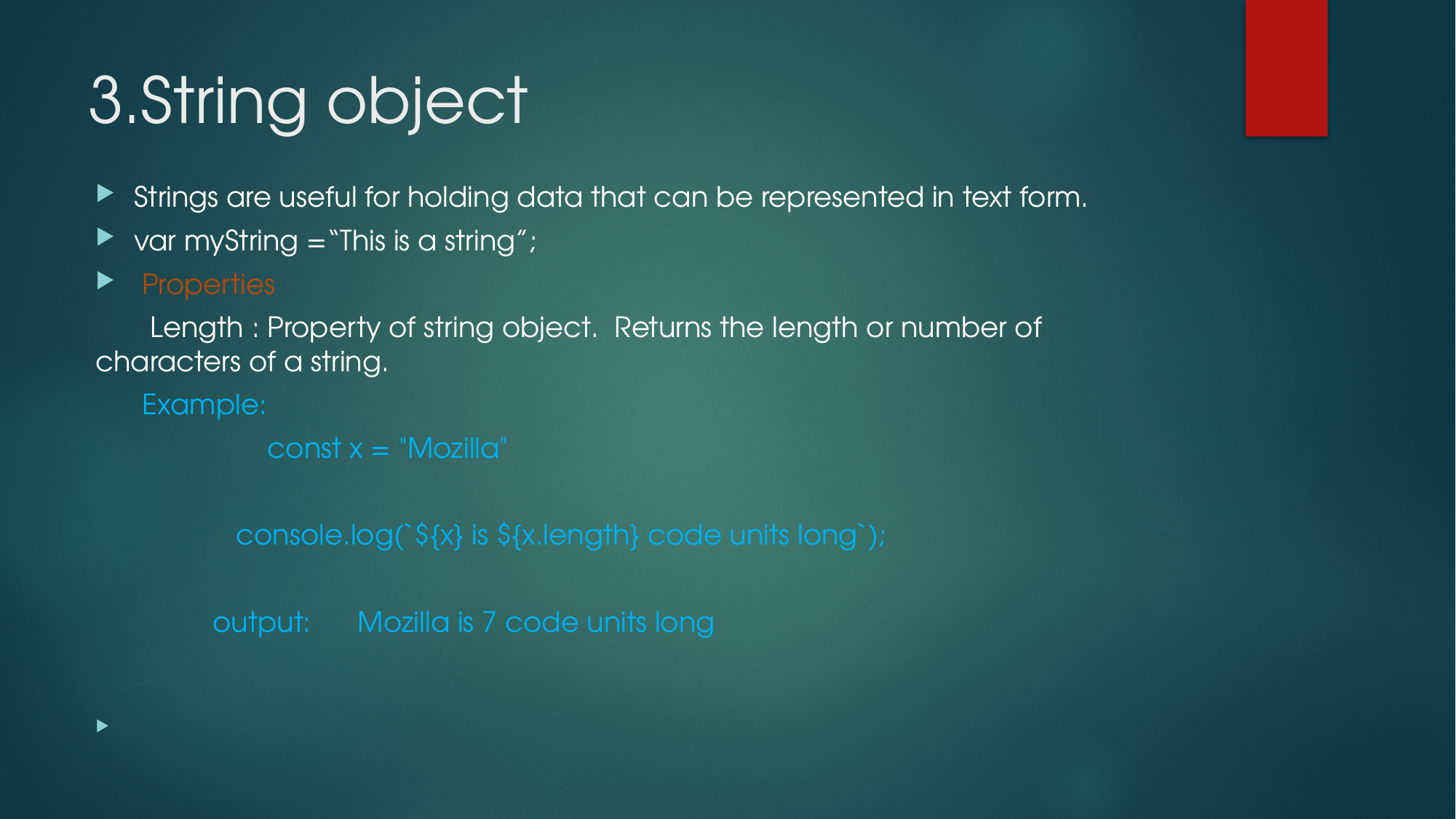

# 3.String object
Strings are useful for holding data that can be represented in text form.
var myString =“This is a string”;
 Properties
       Length : Property of string object.  Returns the length or number of characters of a string.
      Example:
                      const x = "Mozilla"

                  console.log(`${x} is ${x.length} code units long`);

               output:      Mozilla is 7 code units long